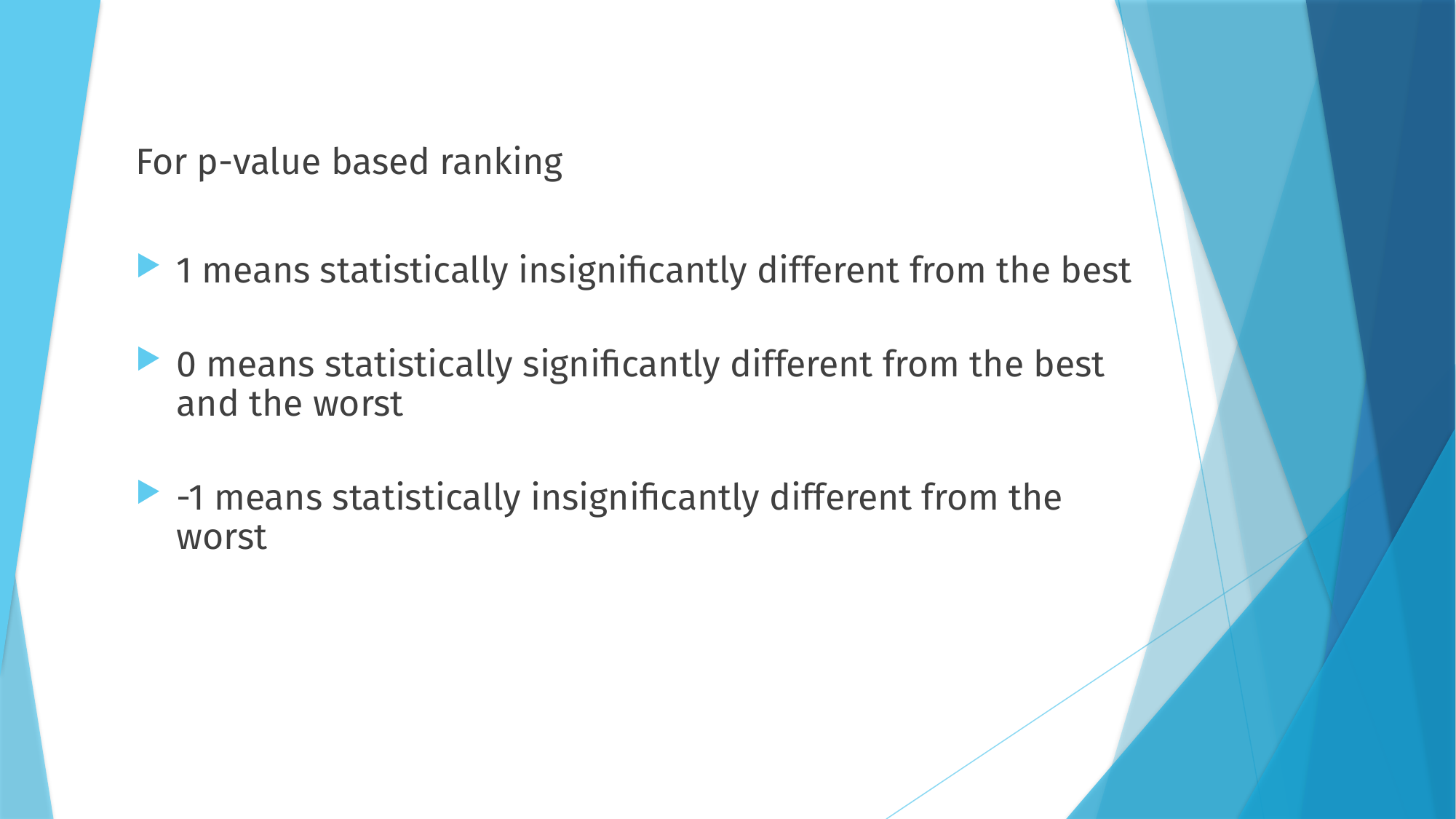

For p-value based ranking

1 means statistically insignificantly different from the best
0 means statistically significantly different from the best and the worst
-1 means statistically insignificantly different from the worst